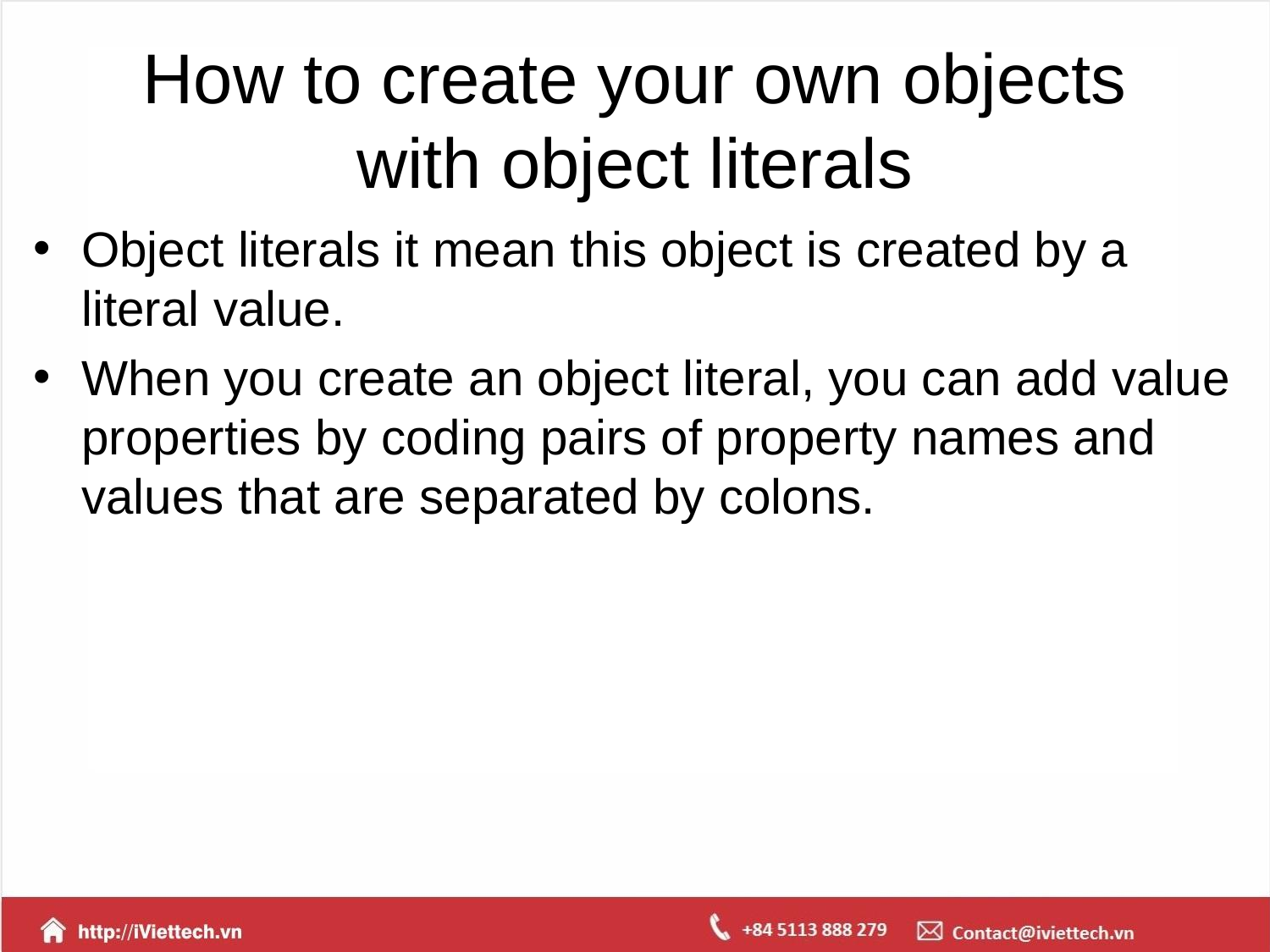

# How to create your own objects with object literals
Object literals it mean this object is created by a literal value.
When you create an object literal, you can add value properties by coding pairs of property names and values that are separated by colons.